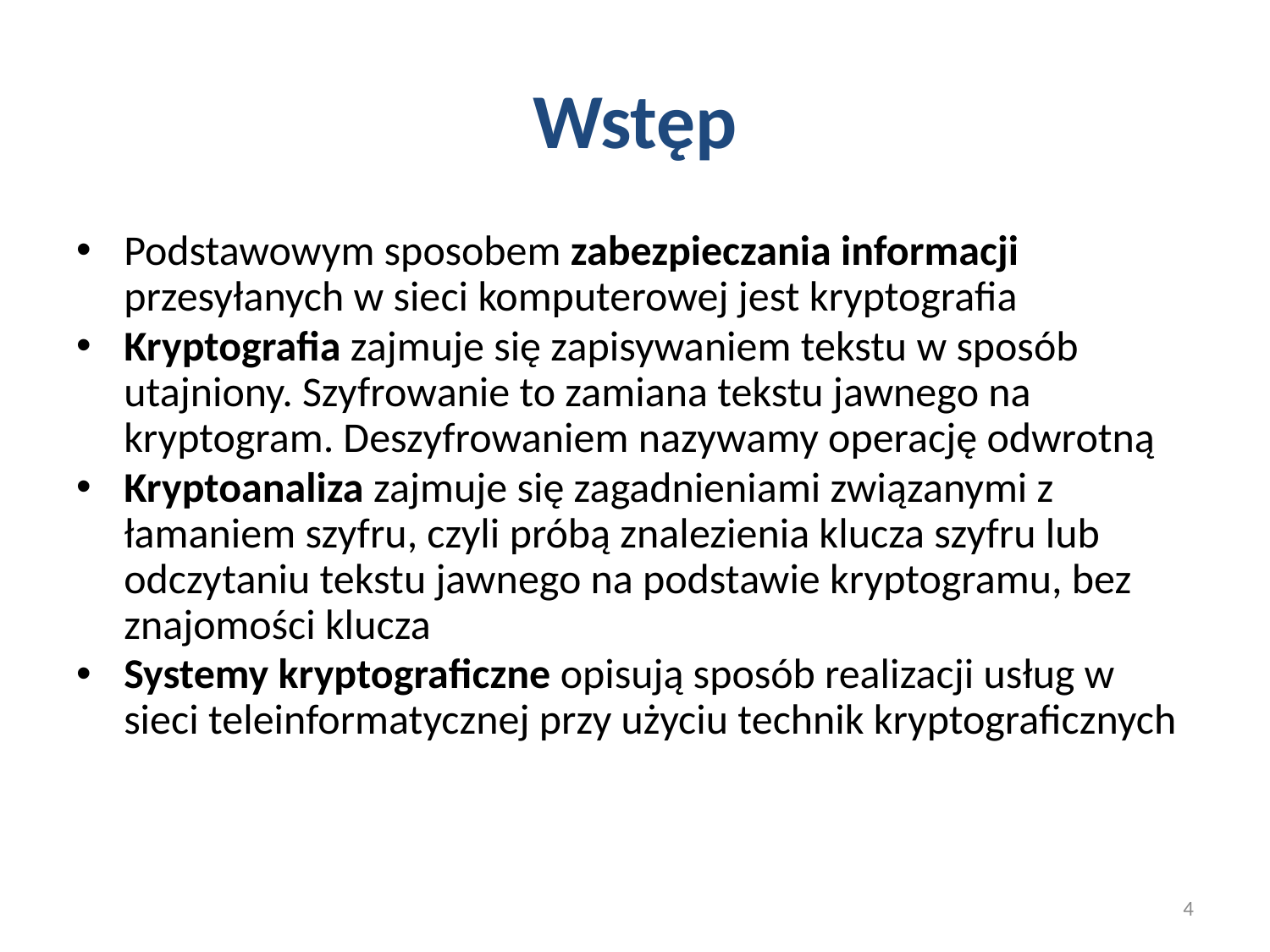

# Wstęp
Podstawowym sposobem zabezpieczania informacji przesyłanych w sieci komputerowej jest kryptografia
Kryptografia zajmuje się zapisywaniem tekstu w sposób utajniony. Szyfrowanie to zamiana tekstu jawnego na kryptogram. Deszyfrowaniem nazywamy operację odwrotną
Kryptoanaliza zajmuje się zagadnieniami związanymi z łamaniem szyfru, czyli próbą znalezienia klucza szyfru lub odczytaniu tekstu jawnego na podstawie kryptogramu, bez znajomości klucza
Systemy kryptograficzne opisują sposób realizacji usług w sieci teleinformatycznej przy użyciu technik kryptograficznych
4